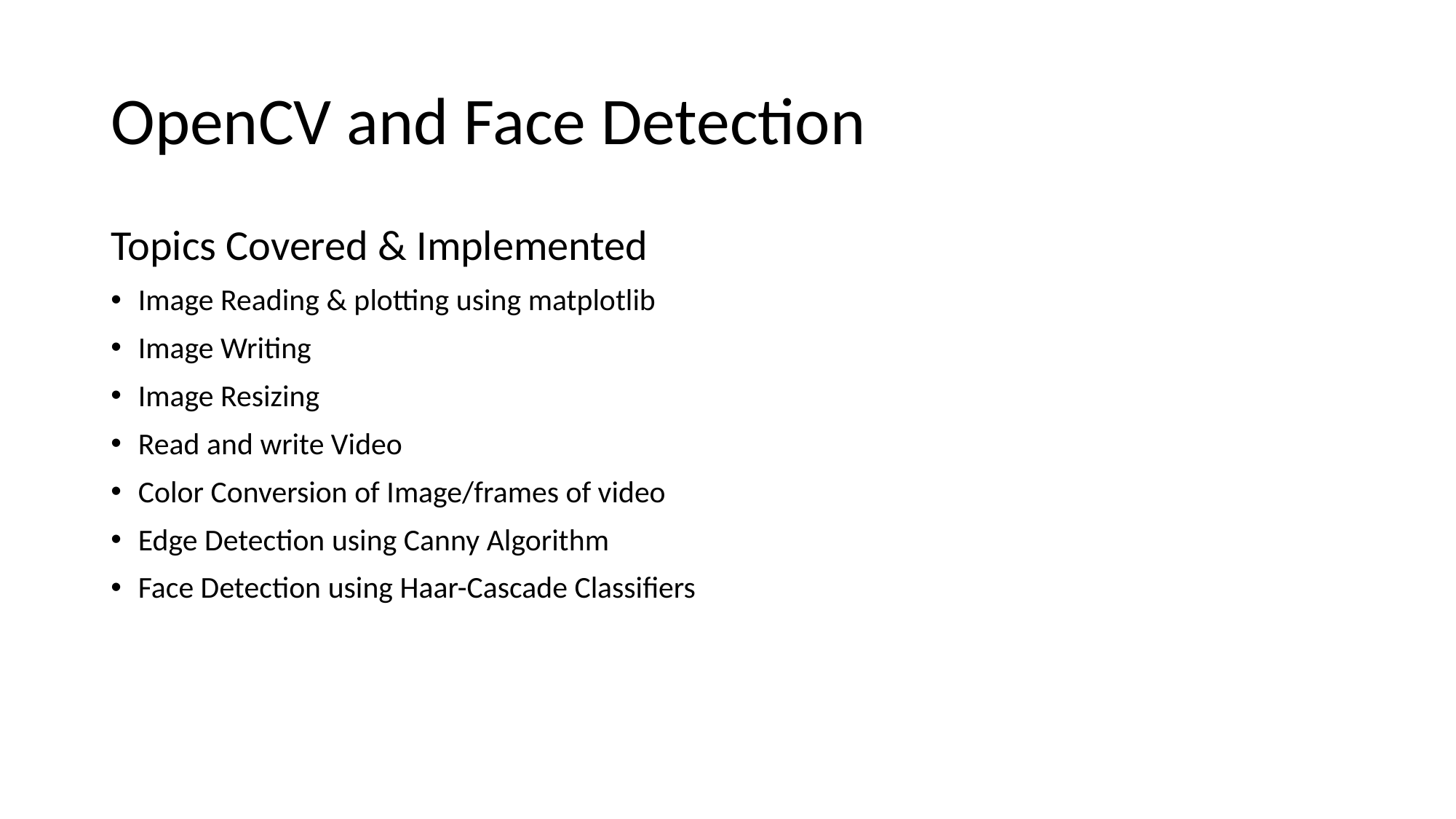

# OpenCV and Face Detection
Topics Covered & Implemented
Image Reading & plotting using matplotlib
Image Writing
Image Resizing
Read and write Video
Color Conversion of Image/frames of video
Edge Detection using Canny Algorithm
Face Detection using Haar-Cascade Classifiers